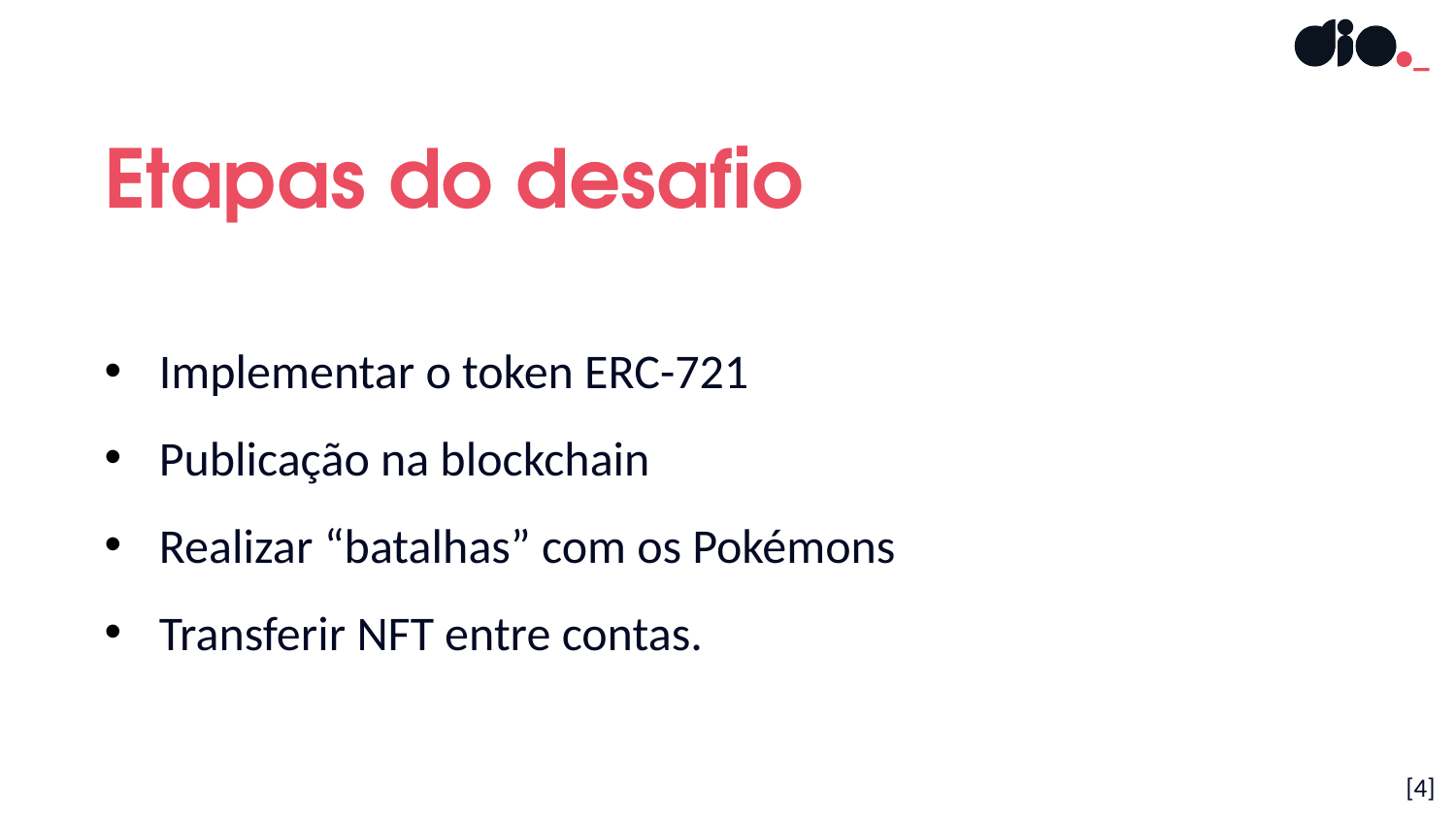

Etapas do desafio

Implementar o token ERC-721
Publicação na blockchain
Realizar “batalhas” com os Pokémons
Transferir NFT entre contas.
[4]